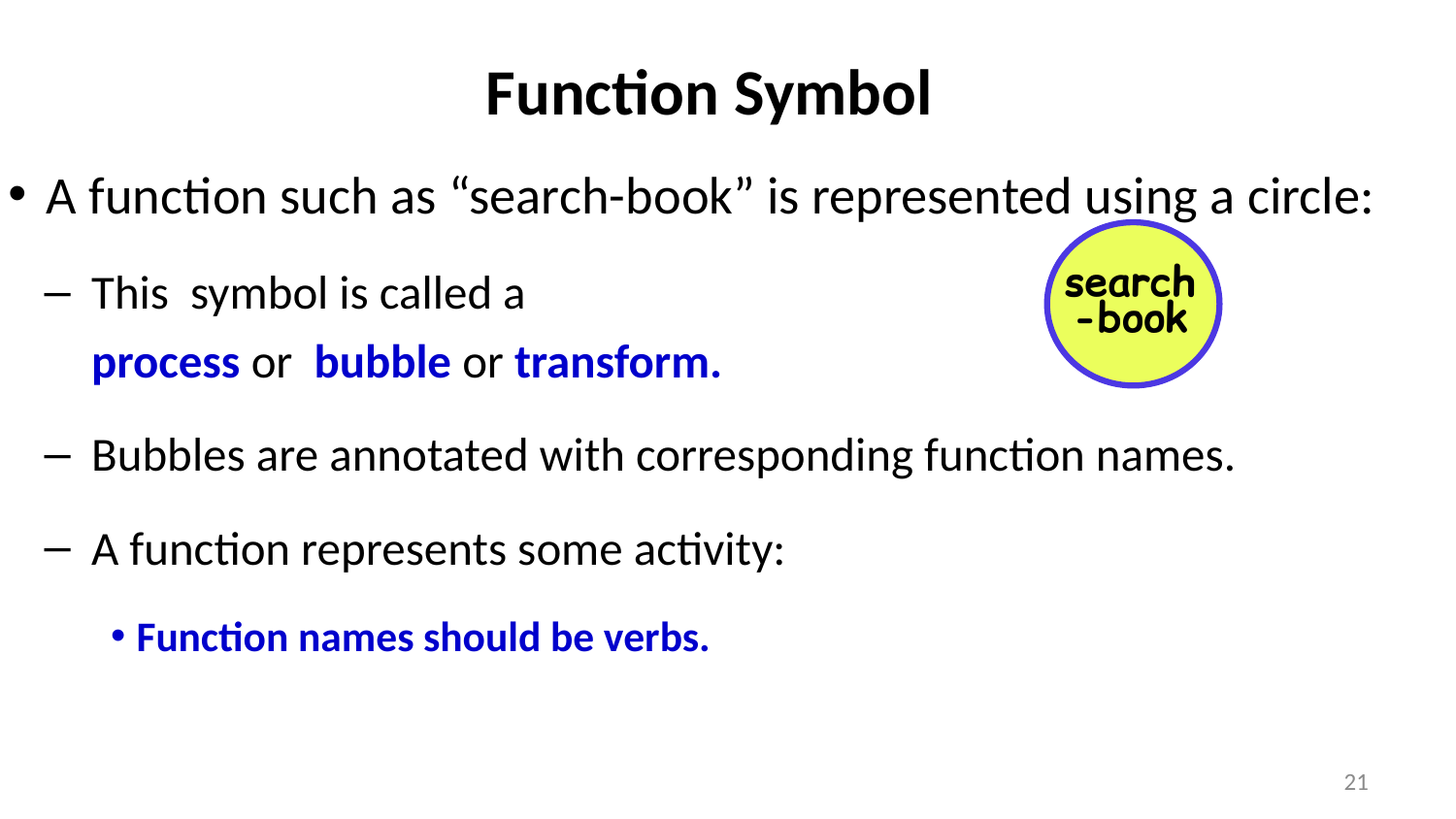

# Function Symbol
A function such as “search-book” is represented using a circle:
This  symbol is called a
process or  bubble or transform.
Bubbles are annotated with corresponding function names.
A function represents some activity:
Function names should be verbs.

search-book
21